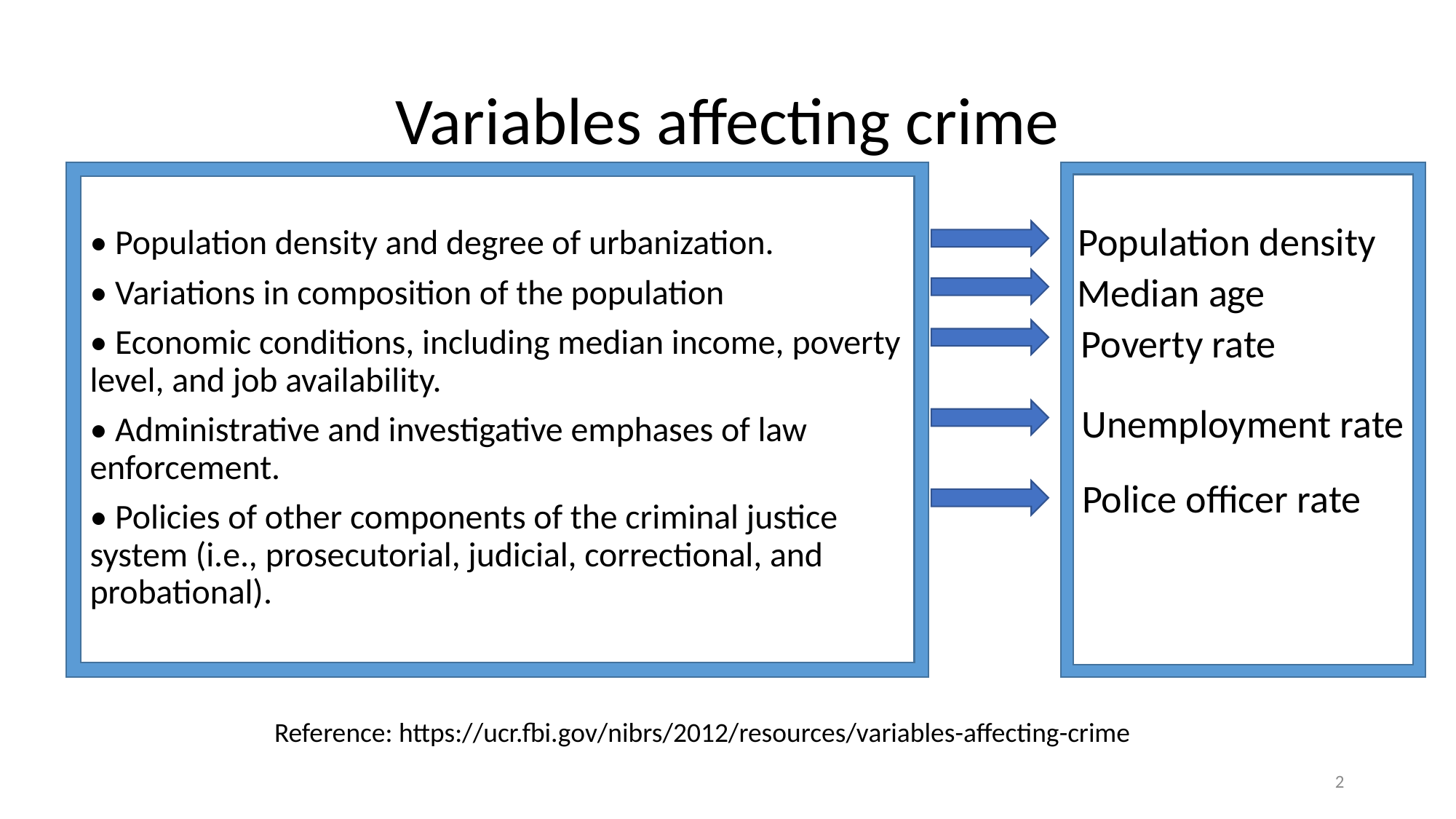

# Variables affecting crime

Population density
• Population density and degree of urbanization.
• Variations in composition of the population
• Economic conditions, including median income, poverty level, and job availability.
• Administrative and investigative emphases of law enforcement.
• Policies of other components of the criminal justice system (i.e., prosecutorial, judicial, correctional, and probational).

Median age

Poverty rate

Unemployment rate

Police officer rate

Reference: https://ucr.fbi.gov/nibrs/2012/resources/variables-affecting-crime
2